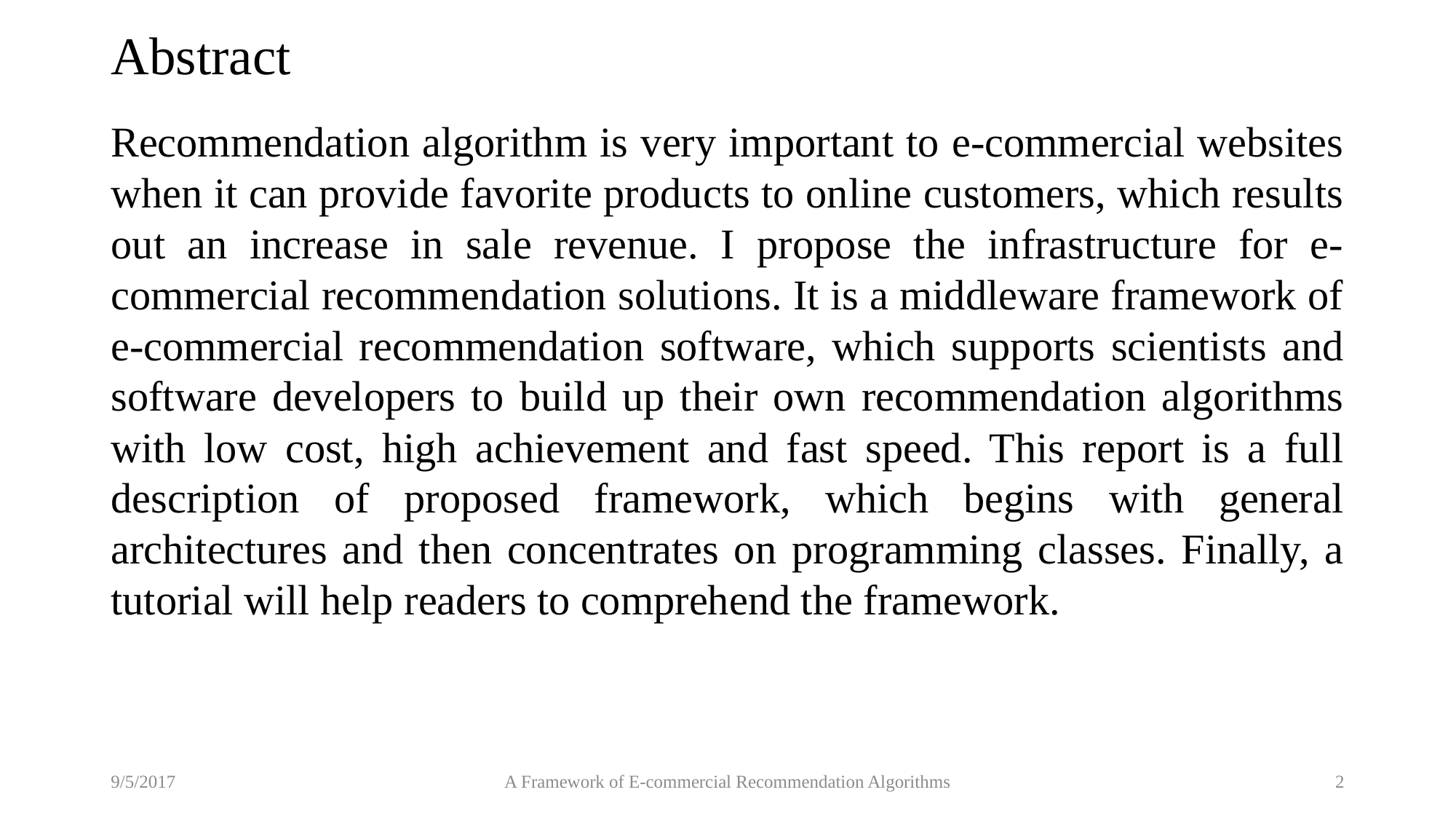

# Abstract
Recommendation algorithm is very important to e-commercial websites when it can provide favorite products to online customers, which results out an increase in sale revenue. I propose the infrastructure for e-commercial recommendation solutions. It is a middleware framework of e-commercial recommendation software, which supports scientists and software developers to build up their own recommendation algorithms with low cost, high achievement and fast speed. This report is a full description of proposed framework, which begins with general architectures and then concentrates on programming classes. Finally, a tutorial will help readers to comprehend the framework.
9/5/2017
A Framework of E-commercial Recommendation Algorithms
2